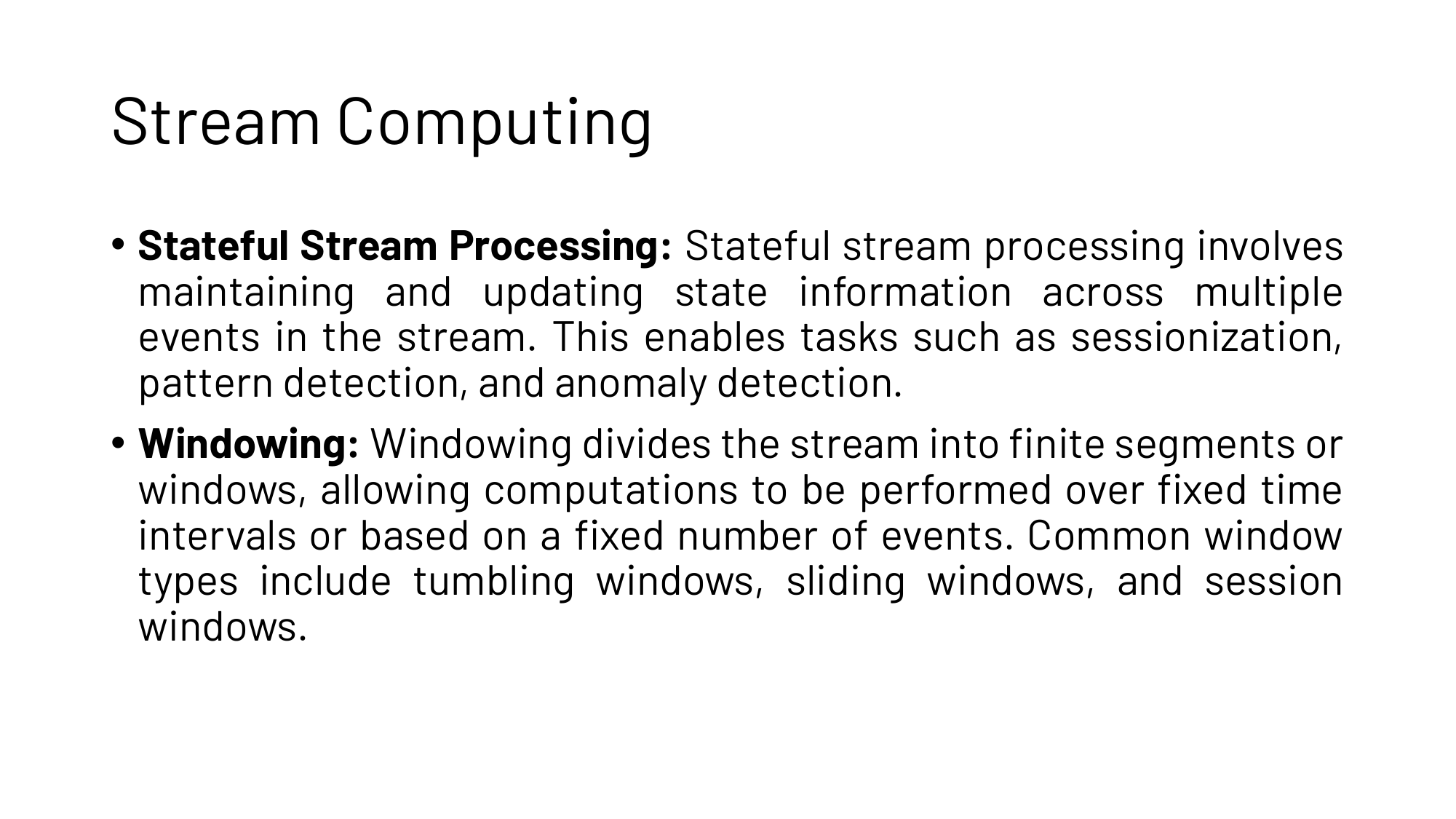

# Stream Computing
Stateful Stream Processing: Stateful stream processing involves maintaining and updating state information across multiple events in the stream. This enables tasks such as sessionization, pattern detection, and anomaly detection.
Windowing: Windowing divides the stream into finite segments or windows, allowing computations to be performed over fixed time intervals or based on a fixed number of events. Common window types include tumbling windows, sliding windows, and session windows.